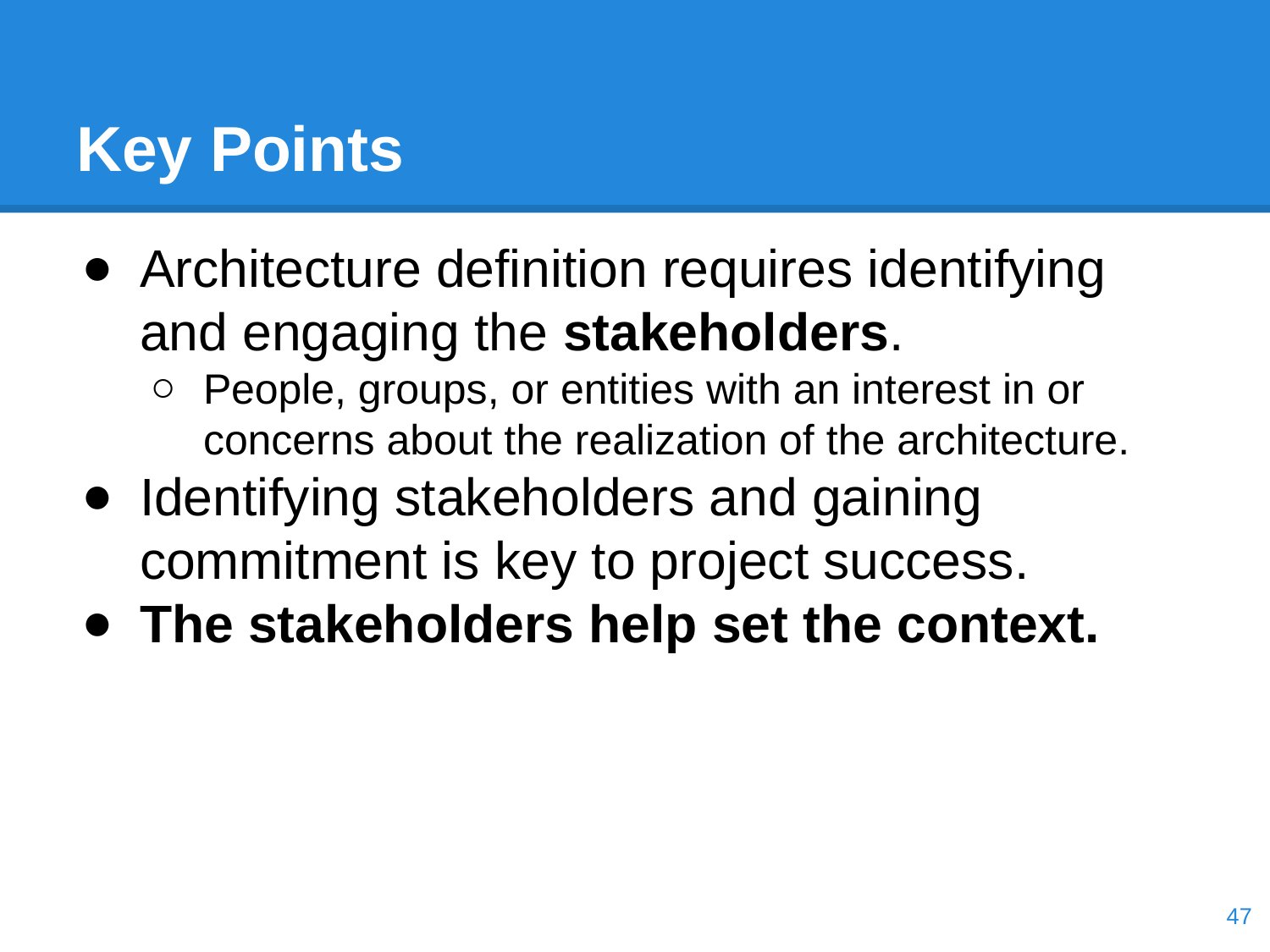

# Key Points
Architecture definition requires identifying and engaging the stakeholders.
People, groups, or entities with an interest in or concerns about the realization of the architecture.
Identifying stakeholders and gaining commitment is key to project success.
The stakeholders help set the context.

47